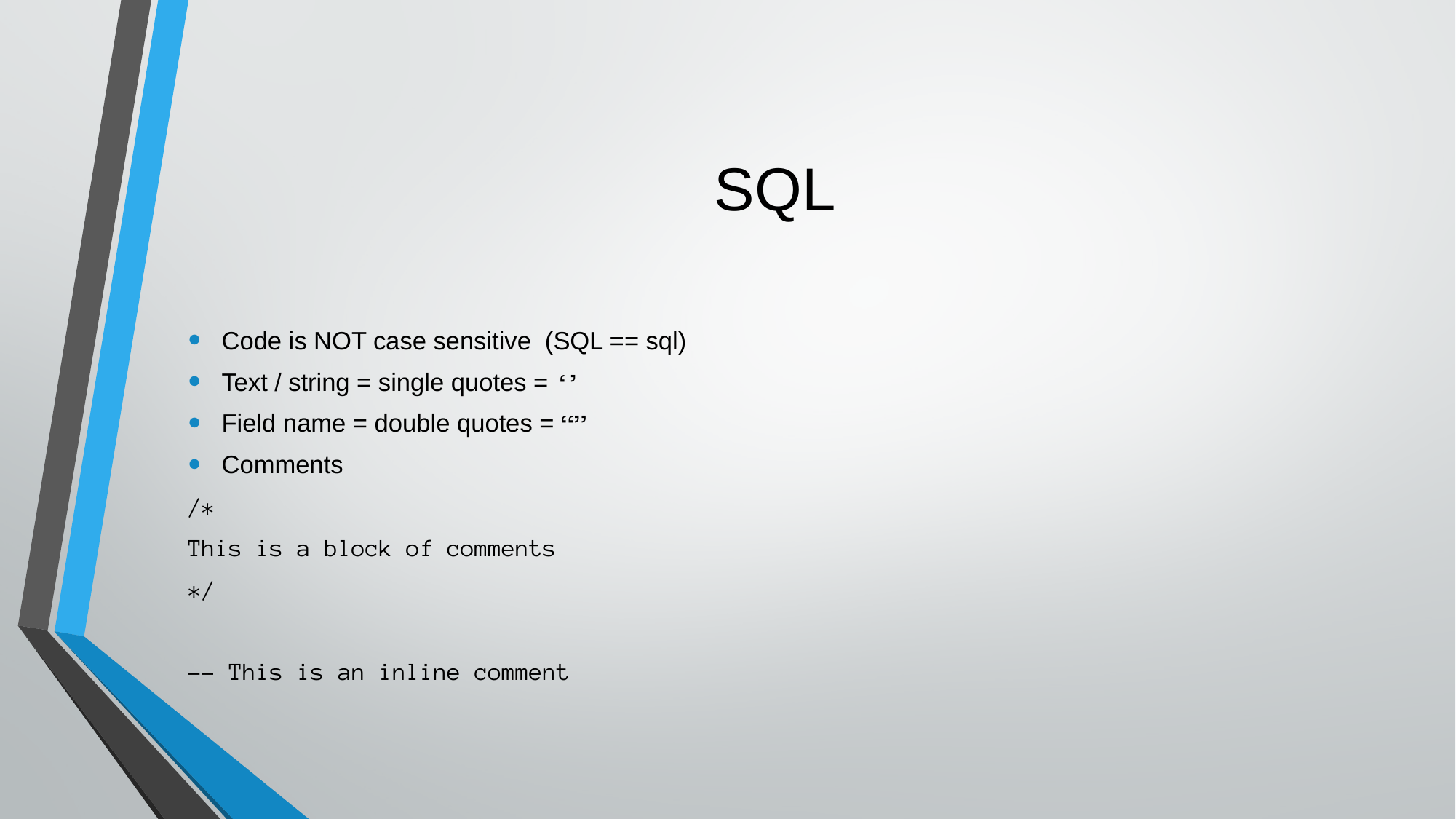

# SQL
Code is NOT case sensitive  (SQL == sql)
Text / string = single quotes = ‘’
Field name = double quotes = “”
Comments
/*
This is a block of comments
*/

-- This is an inline comment